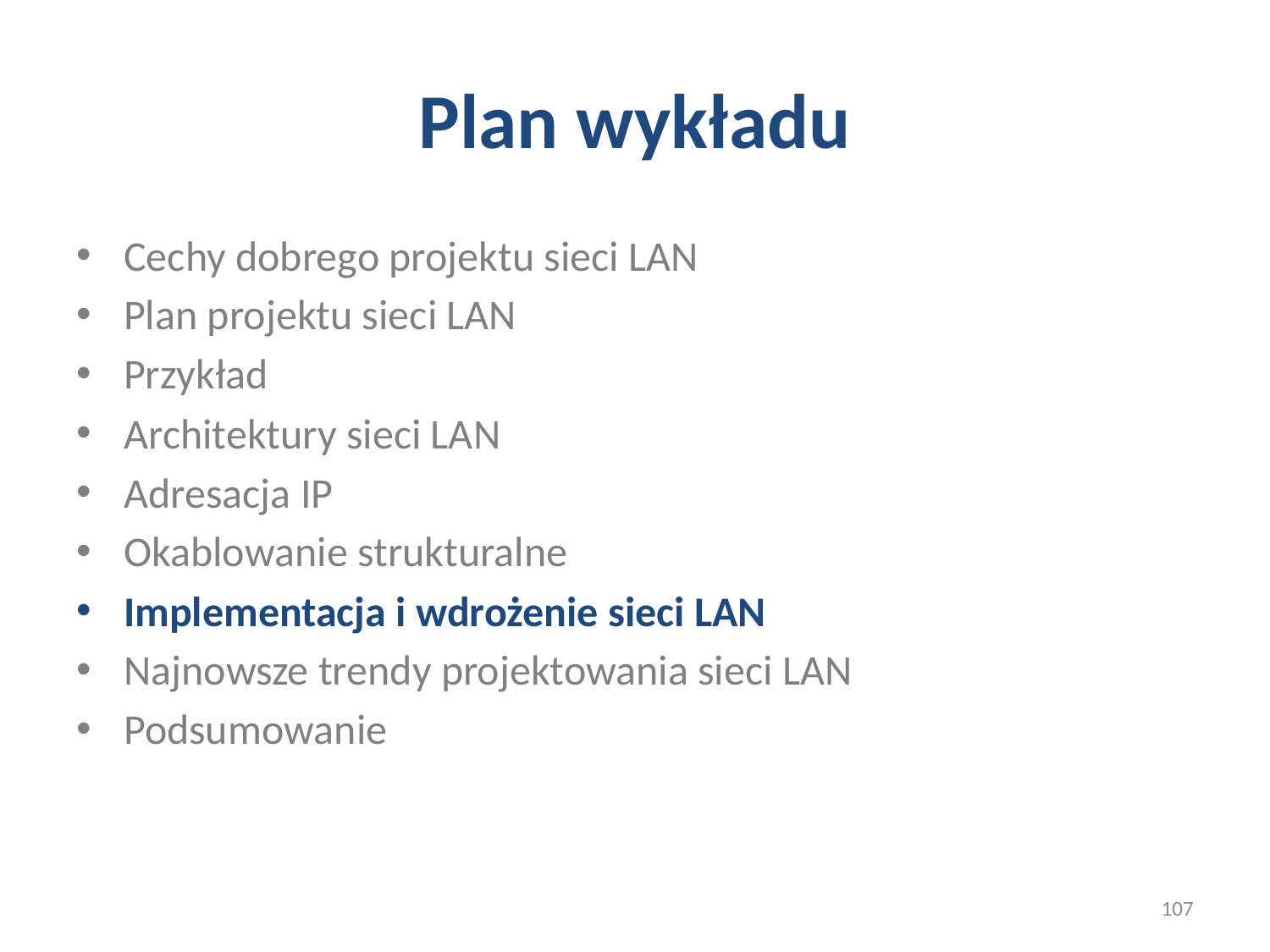

# Plan wykładu
Cechy dobrego projektu sieci LAN
Plan projektu sieci LAN
Przykład
Architektury sieci LAN
Adresacja IP
Okablowanie strukturalne
Implementacja i wdrożenie sieci LAN
Najnowsze trendy projektowania sieci LAN
Podsumowanie
107